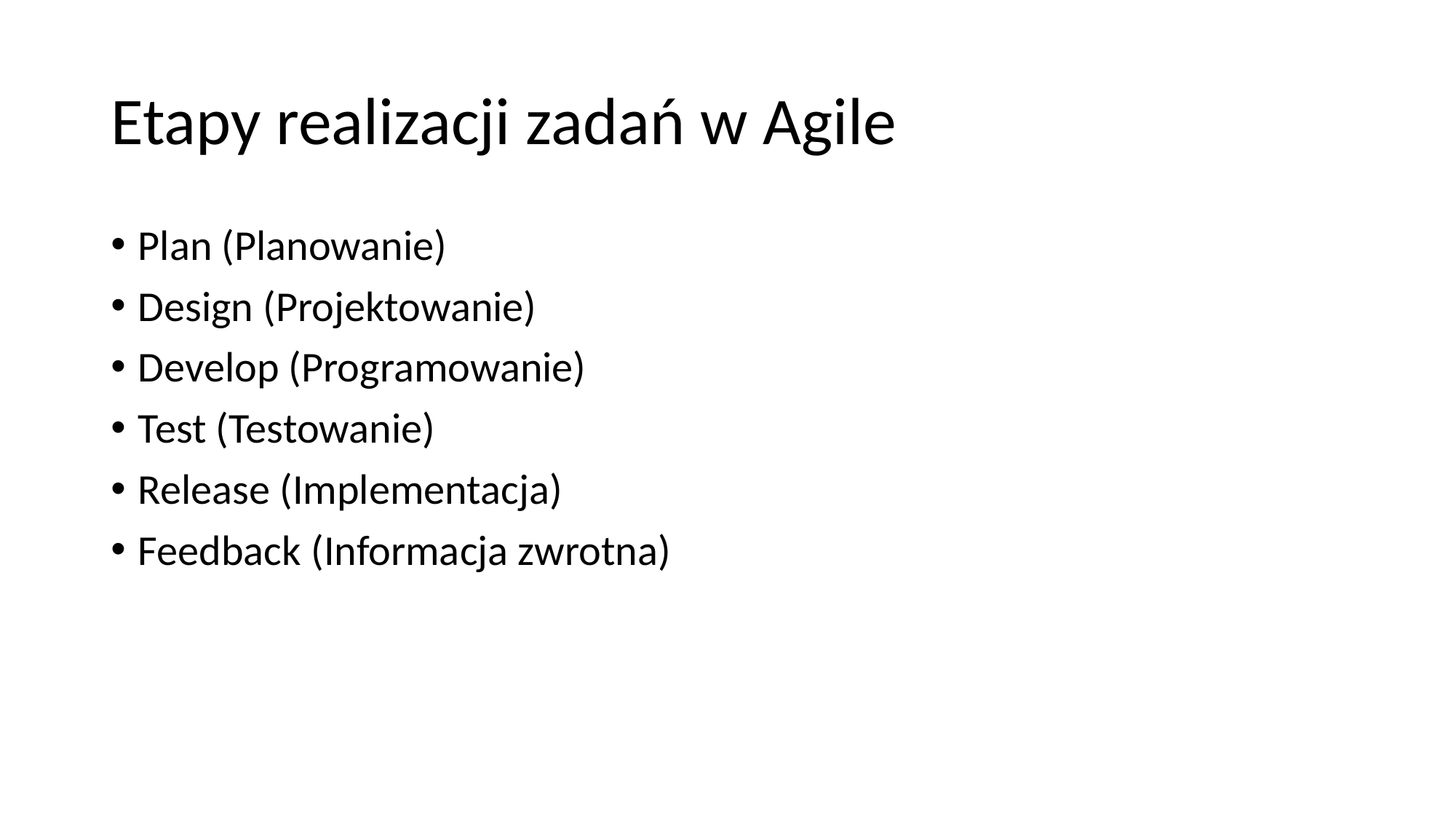

# Etapy realizacji zadań w Agile
Plan (Planowanie)
Design (Projektowanie)
Develop (Programowanie)
Test (Testowanie)
Release (Implementacja)
Feedback (Informacja zwrotna)